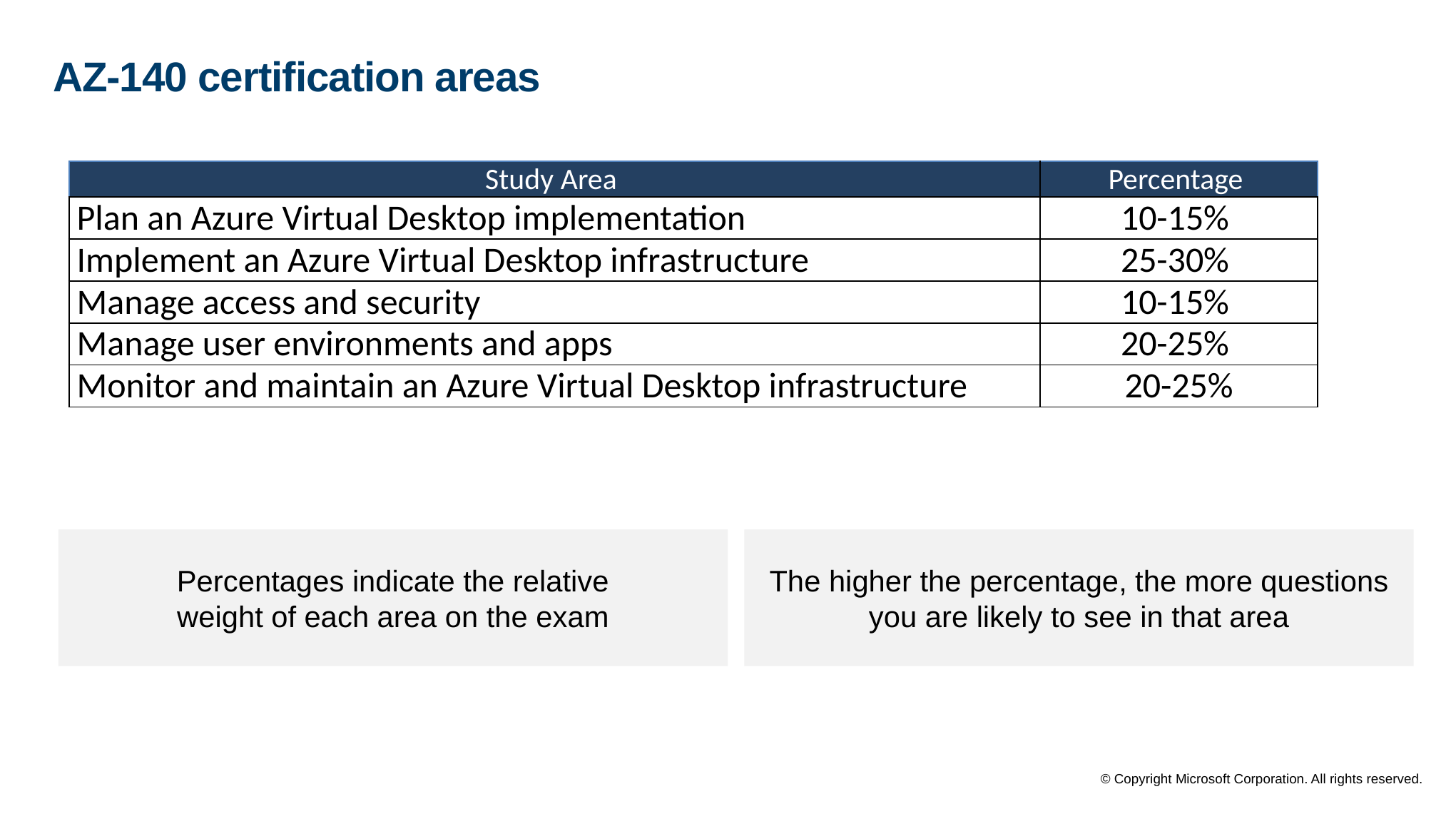

# AZ-140 certification areas
| Study Area | Percentage |
| --- | --- |
| Plan an Azure Virtual Desktop implementation | 10-15% |
| Implement an Azure Virtual Desktop infrastructure | 25-30% |
| Manage access and security | 10-15% |
| Manage user environments and apps | 20-25% |
| Monitor and maintain an Azure Virtual Desktop infrastructure | 20-25% |
Percentages indicate the relative
weight of each area on the exam
The higher the percentage, the more questions you are likely to see in that area